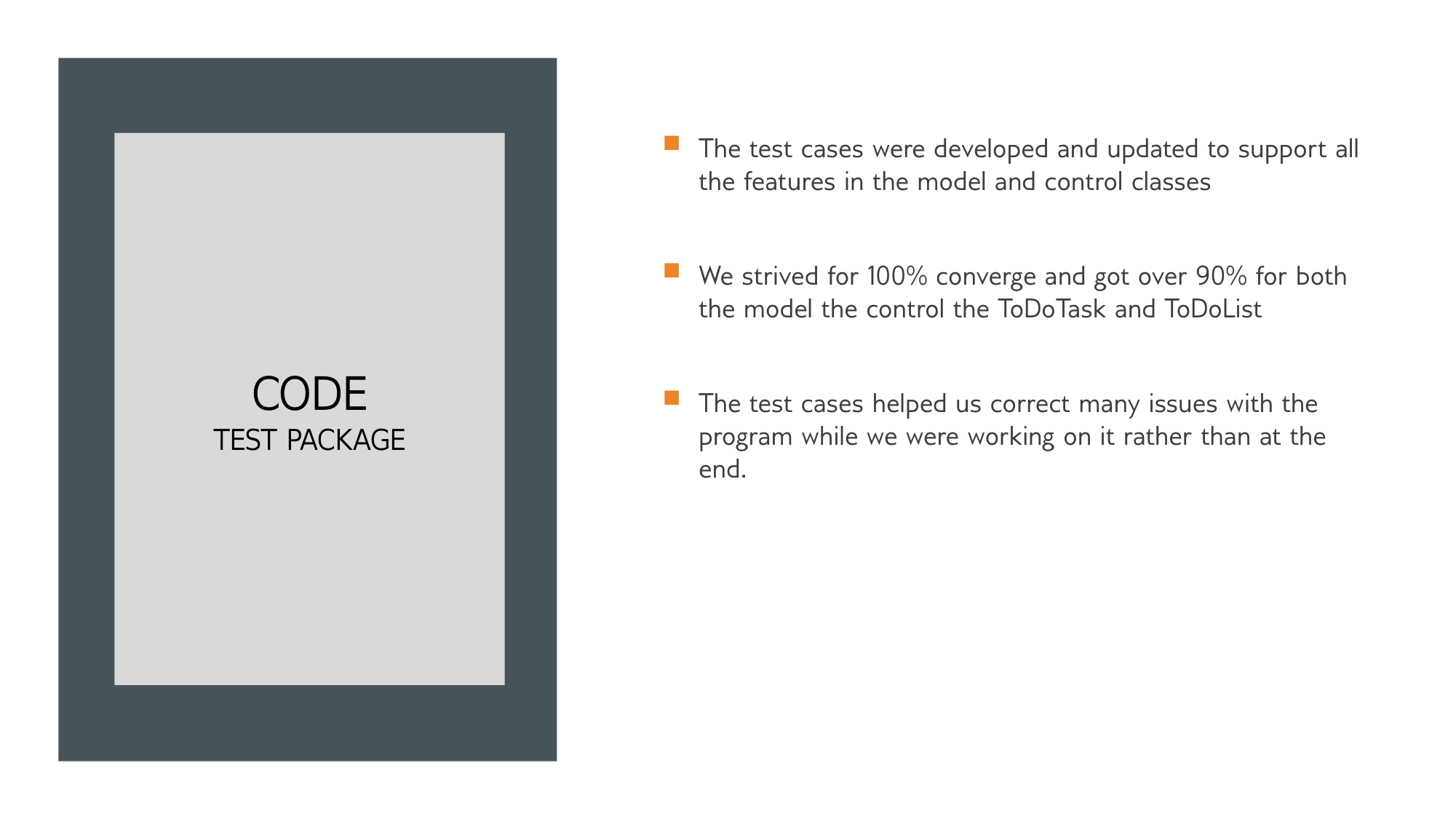

The test cases were developed and updated to support all the features in the model and control classes

We strived for 100% converge and got over 90% for both the model the control the ToDoTask and ToDoList

The test cases helped us correct many issues with the program while we were working on it rather than at the end.
# Code Test package